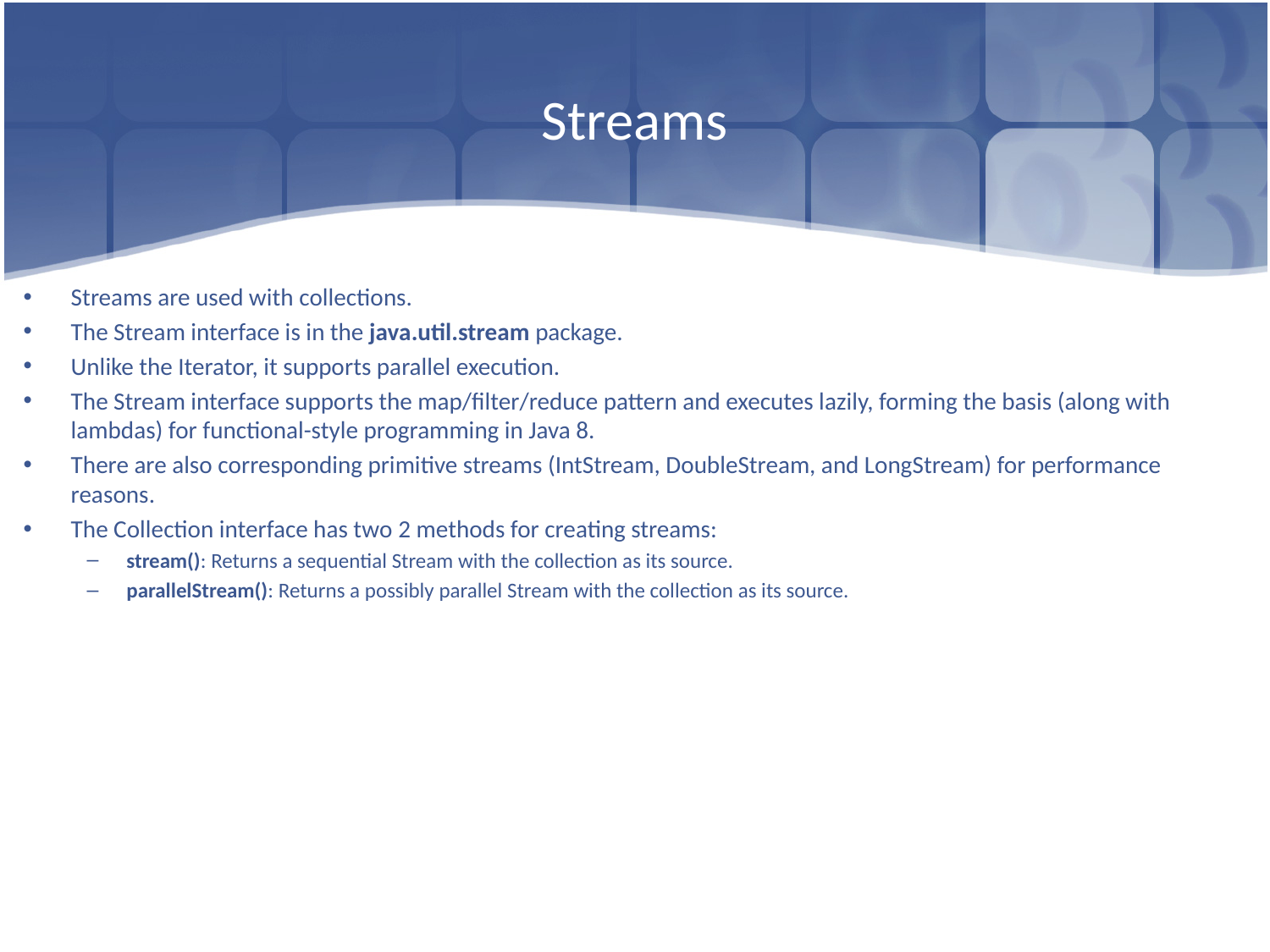

# Streams
Streams are used with collections.
The Stream interface is in the java.util.stream package.
Unlike the Iterator, it supports parallel execution.
The Stream interface supports the map/filter/reduce pattern and executes lazily, forming the basis (along with lambdas) for functional-style programming in Java 8.
There are also corresponding primitive streams (IntStream, DoubleStream, and LongStream) for performance reasons.
The Collection interface has two 2 methods for creating streams:
stream(): Returns a sequential Stream with the collection as its source.
parallelStream(): Returns a possibly parallel Stream with the collection as its source.